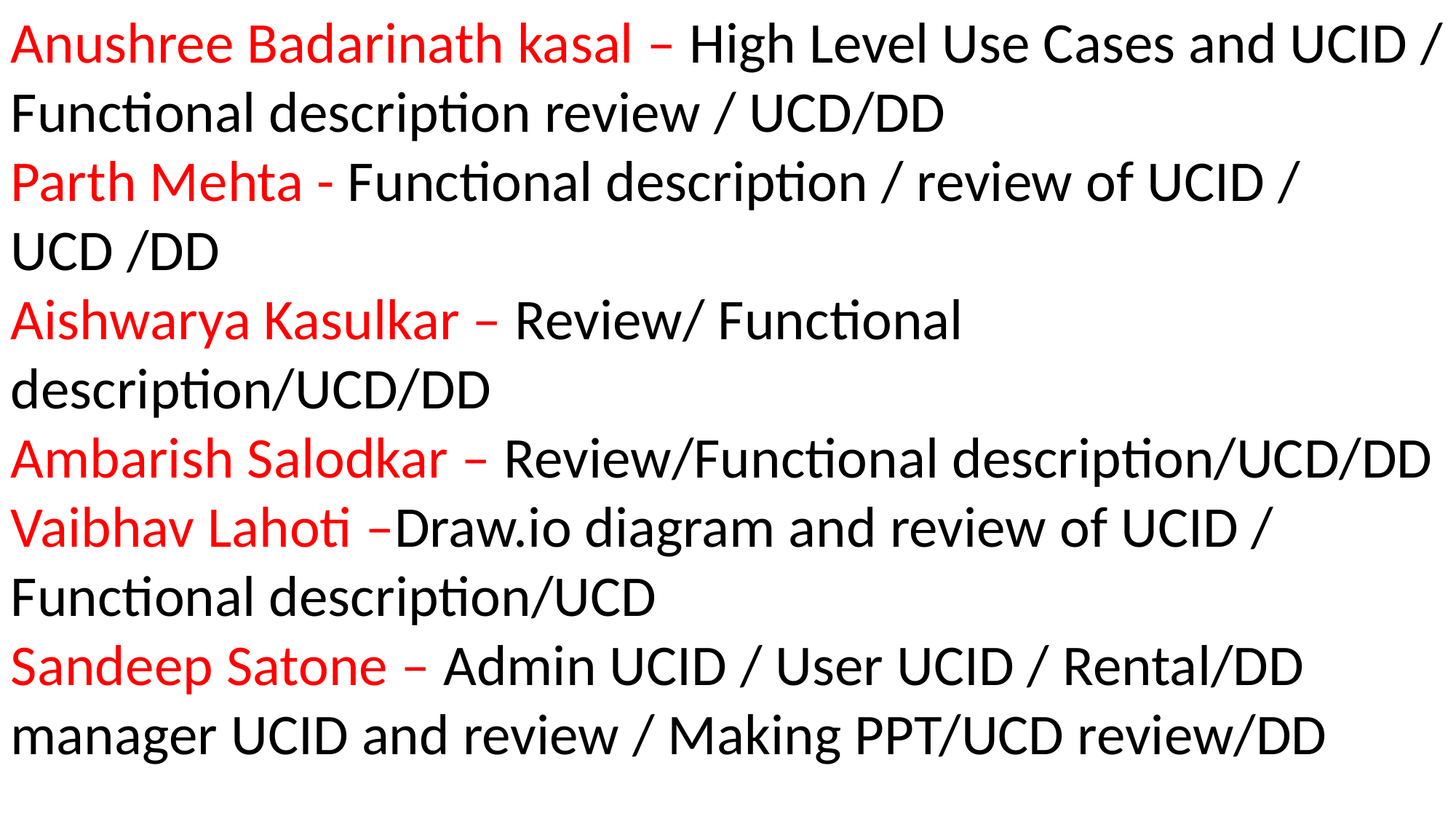

Anushree Badarinath kasal – High Level Use Cases and UCID / Functional description review / UCD/DD
Parth Mehta - Functional description / review of UCID / UCD /DD
Aishwarya Kasulkar – Review/ Functional description/UCD/DD
Ambarish Salodkar – Review/Functional description/UCD/DD
Vaibhav Lahoti –Draw.io diagram and review of UCID / Functional description/UCD
Sandeep Satone – Admin UCID / User UCID / Rental/DD manager UCID and review / Making PPT/UCD review/DD